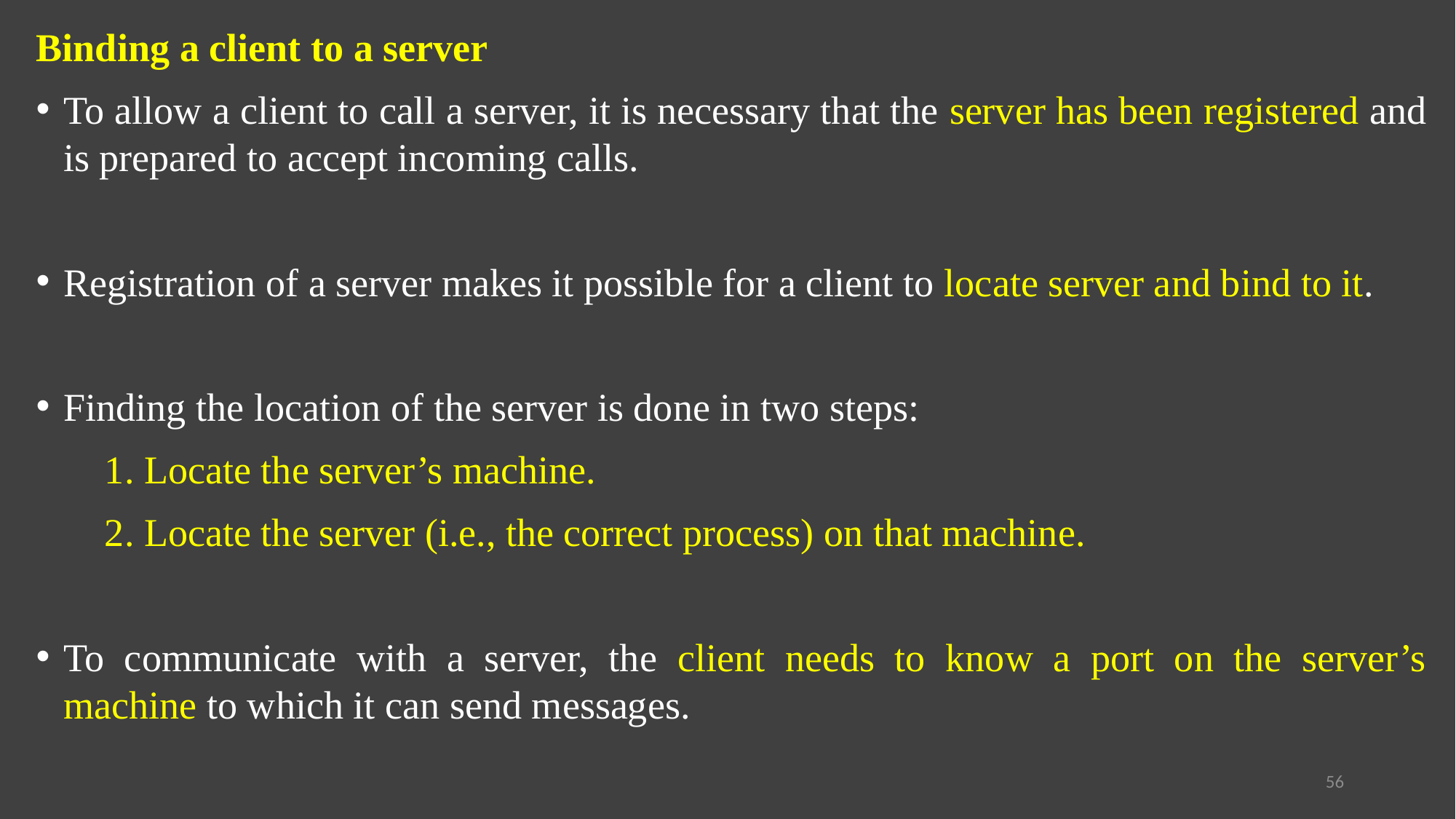

Binding a client to a server
To allow a client to call a server, it is necessary that the server has been registered and is prepared to accept incoming calls.

Registration of a server makes it possible for a client to locate server and bind to it.

Finding the location of the server is done in two steps:
       1. Locate the server’s machine.
       2. Locate the server (i.e., the correct process) on that machine.

To communicate with a server, the client needs to know a port on the server’s machine to which it can send messages.

56